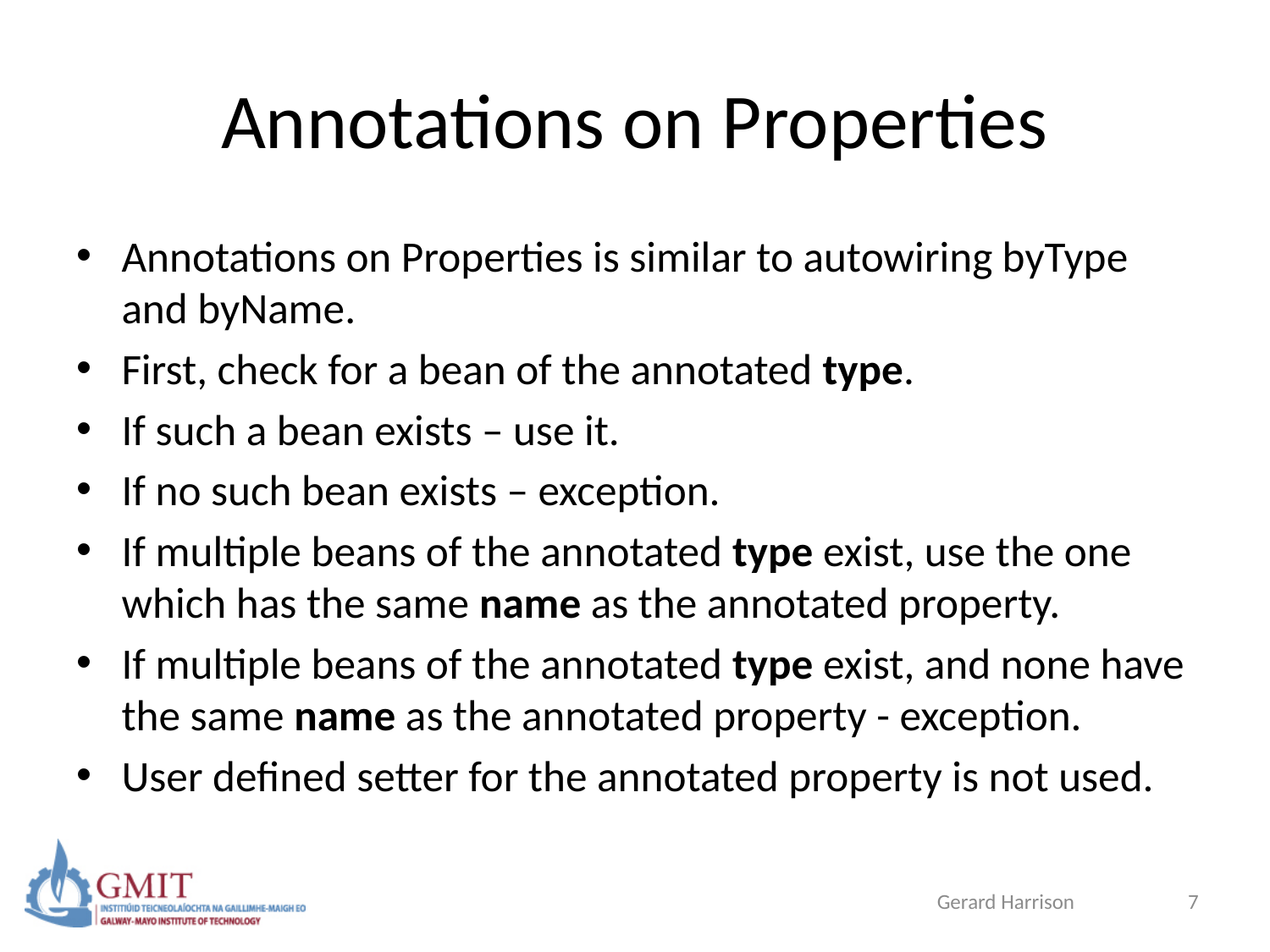

# Annotations on Properties
Annotations on Properties is similar to autowiring byType and byName.
First, check for a bean of the annotated type.
If such a bean exists – use it.
If no such bean exists – exception.
If multiple beans of the annotated type exist, use the one which has the same name as the annotated property.
If multiple beans of the annotated type exist, and none have the same name as the annotated property - exception.
User defined setter for the annotated property is not used.

Gerard Harrison
7